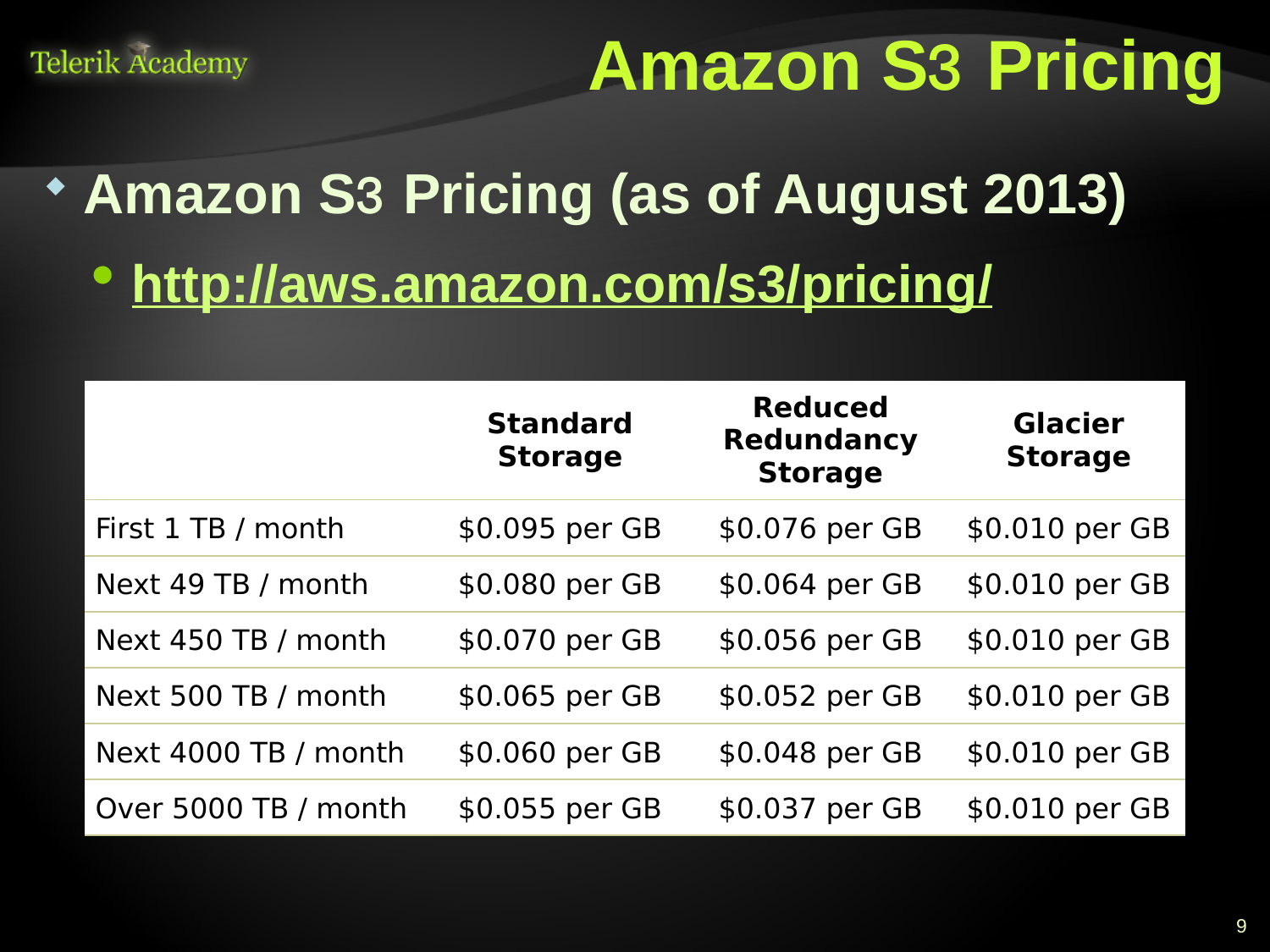

# Amazon S3 Pricing
Amazon S3 Pricing (as of August 2013)
http://aws.amazon.com/s3/pricing/

|  | Standard Storage | Reduced Redundancy Storage | Glacier Storage |
| --- | --- | --- | --- |
| First 1 TB / month | $0.095 per GB | $0.076 per GB | $0.010 per GB |
| Next 49 TB / month | $0.080 per GB | $0.064 per GB | $0.010 per GB |
| Next 450 TB / month | $0.070 per GB | $0.056 per GB | $0.010 per GB |
| Next 500 TB / month | $0.065 per GB | $0.052 per GB | $0.010 per GB |
| Next 4000 TB / month | $0.060 per GB | $0.048 per GB | $0.010 per GB |
| Over 5000 TB / month | $0.055 per GB | $0.037 per GB | $0.010 per GB |
9